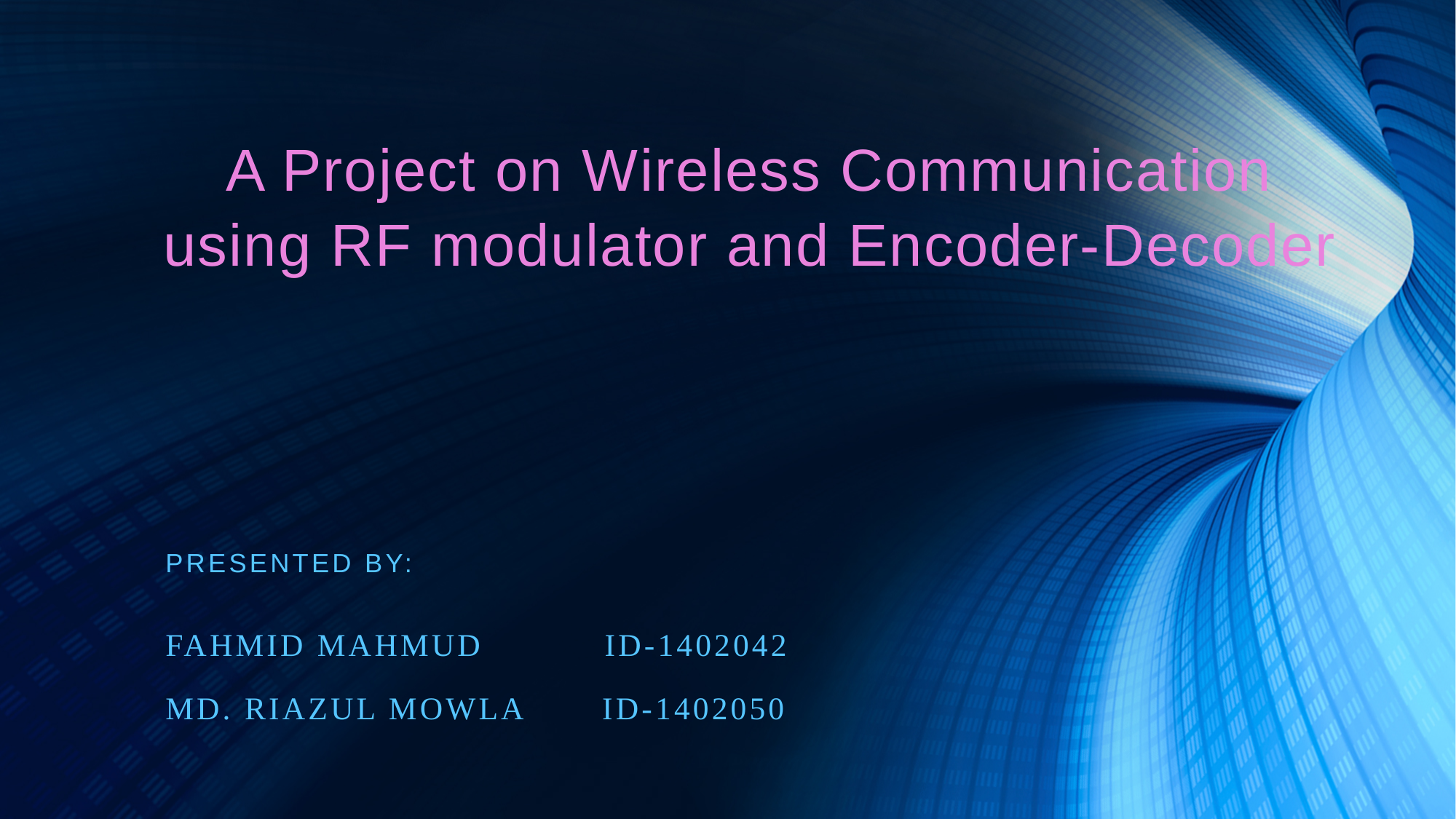

# A Project on Wireless Communication using RF modulator and Encoder-Decoder

Presented by:

Fahmid mahmud           id-1402042

md. Riazul mowla       id-1402050